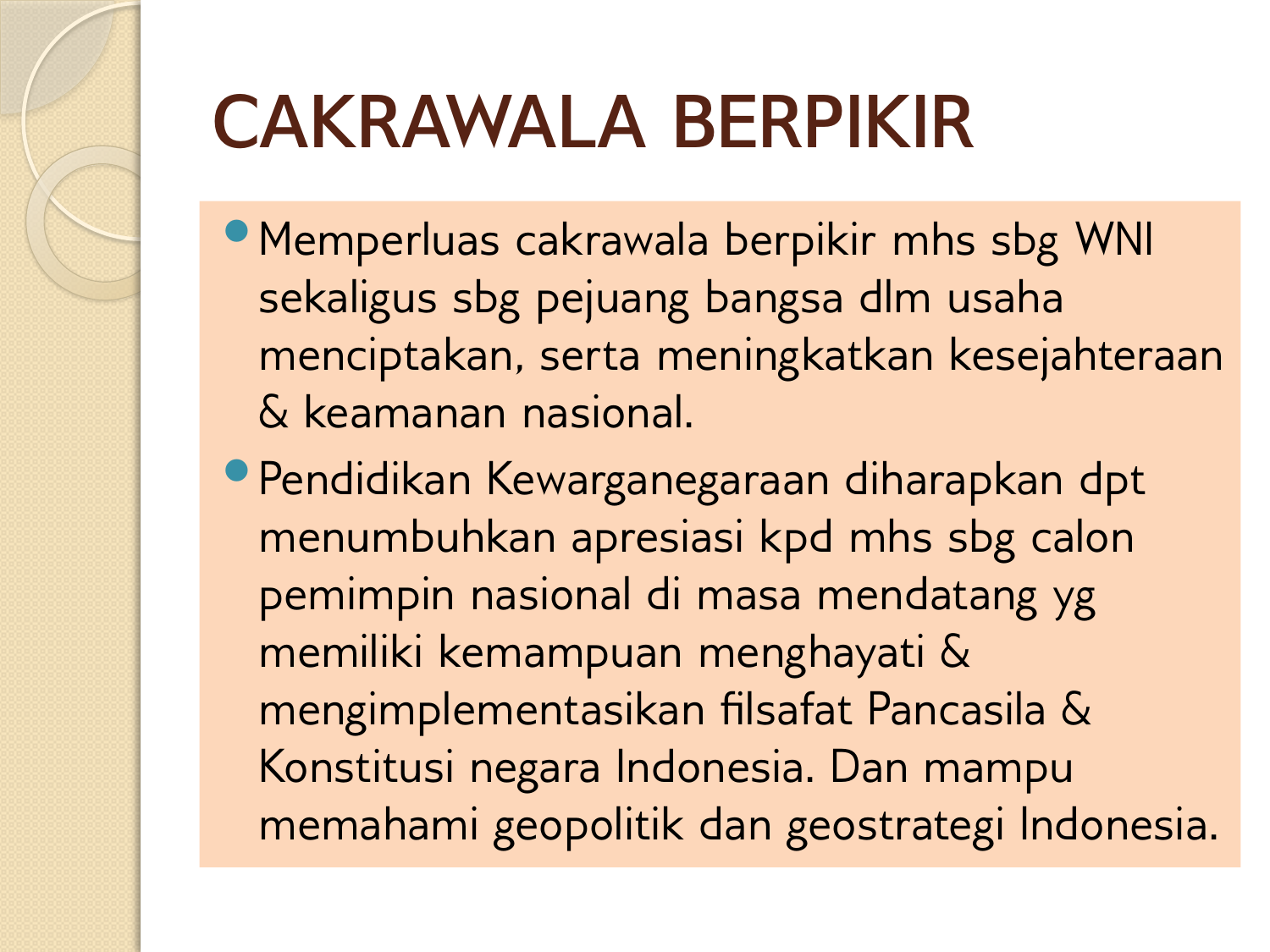

# CAKRAWALA BERPIKIR
Memperluas cakrawala berpikir mhs sbg WNI sekaligus sbg pejuang bangsa dlm usaha menciptakan, serta meningkatkan kesejahteraan & keamanan nasional.
Pendidikan Kewarganegaraan diharapkan dpt menumbuhkan apresiasi kpd mhs sbg calon pemimpin nasional di masa mendatang yg memiliki kemampuan menghayati & mengimplementasikan filsafat Pancasila & Konstitusi negara Indonesia. Dan mampu memahami geopolitik dan geostrategi Indonesia.